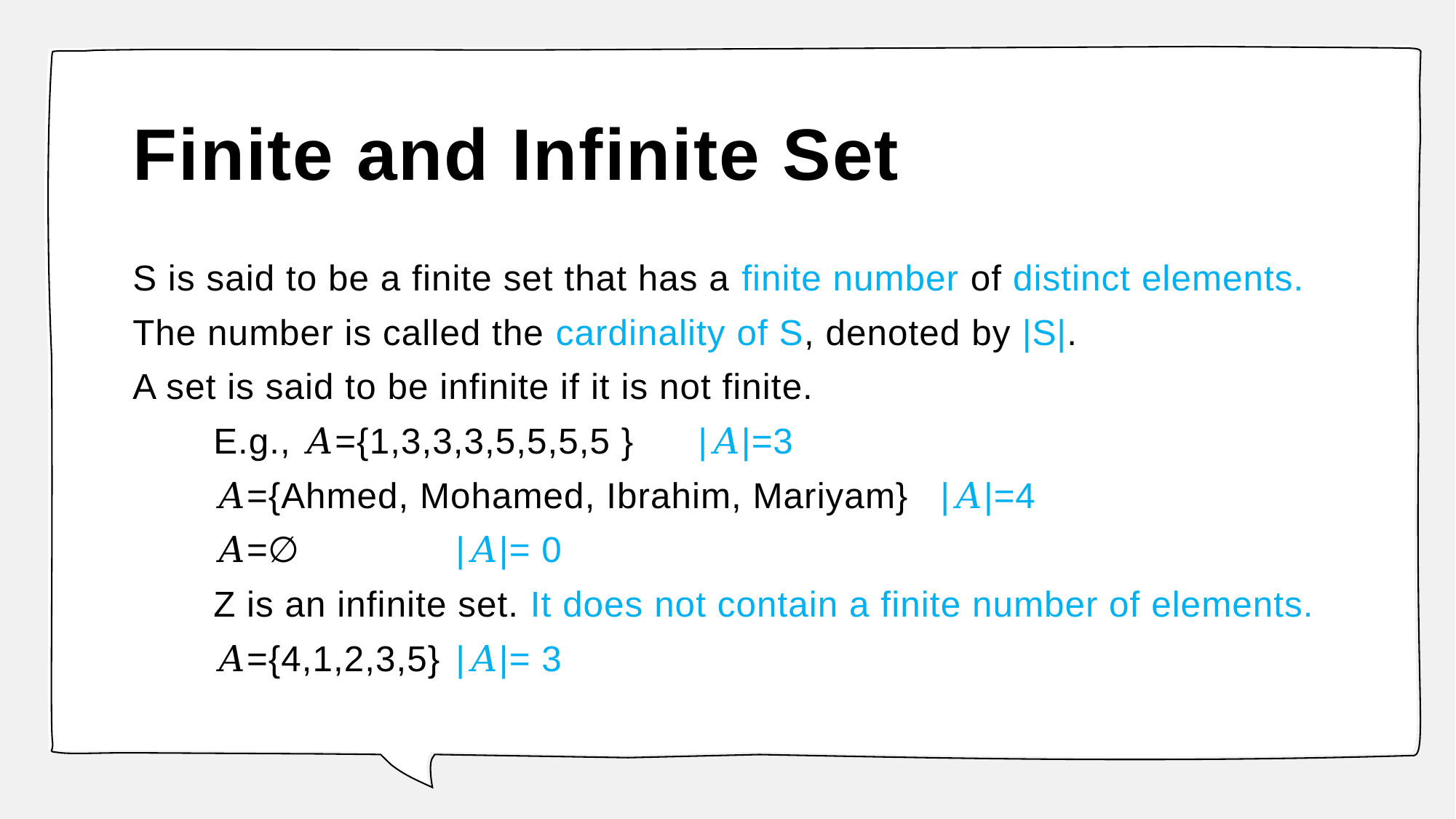

# Finite and Infinite Set
S is said to be a finite set that has a finite number of distinct elements.
The number is called the cardinality of S, denoted by |S|.
A set is said to be infinite if it is not finite.
	E.g., 𝐴={1,3,3,3,5,5,5,5 }				|𝐴|=3
		𝐴={Ahmed, Mohamed, Ibrahim, Mariyam} 	|𝐴|=4
		𝐴=∅	 					|𝐴|= 0
		Z is an infinite set. It does not contain a finite number of elements.
		𝐴={4,1,2,3,5} 					|𝐴|= 3